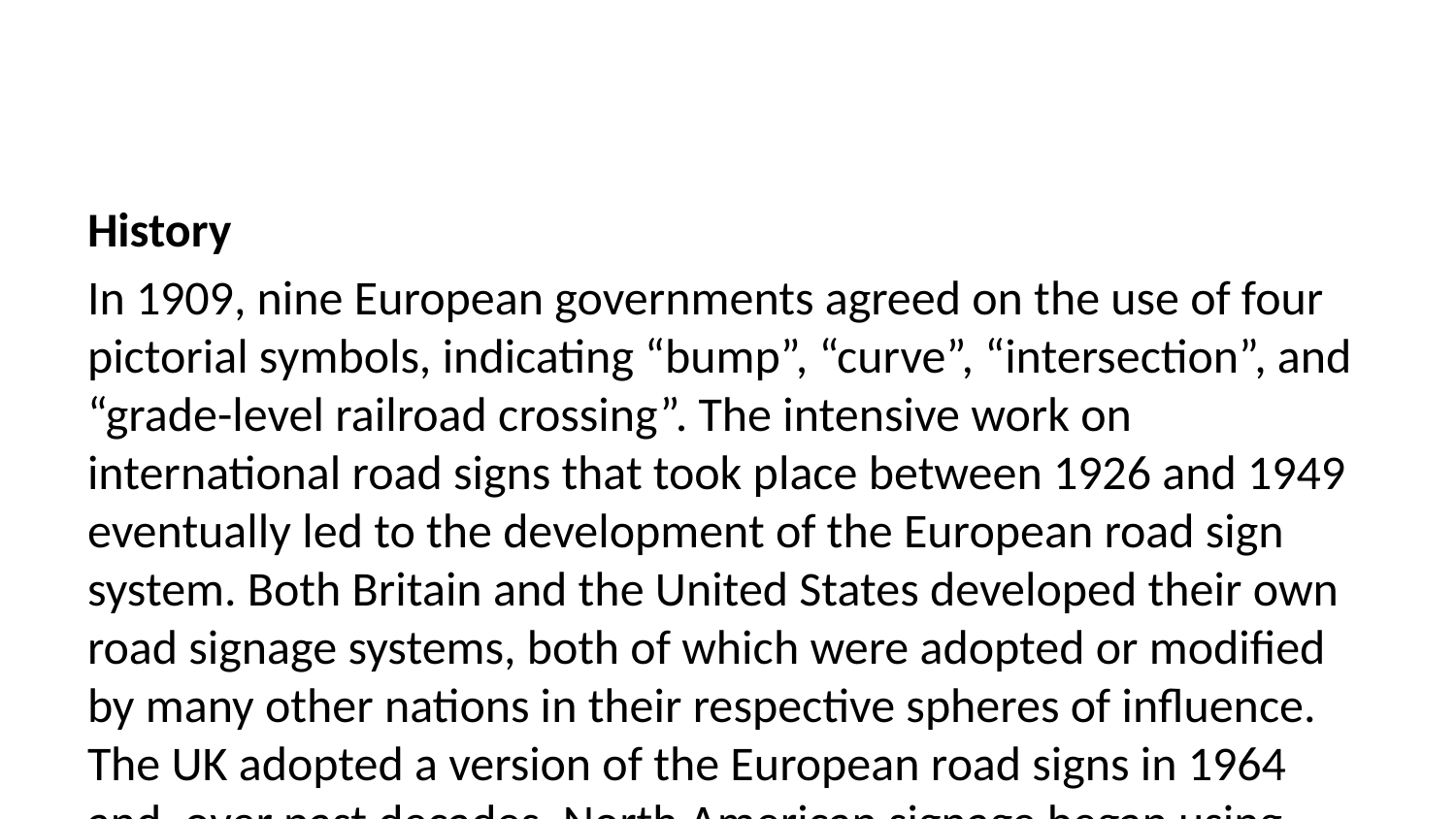

History
In 1909, nine European governments agreed on the use of four pictorial symbols, indicating “bump”, “curve”, “intersection”, and “grade-level railroad crossing”. The intensive work on international road signs that took place between 1926 and 1949 eventually led to the development of the European road sign system. Both Britain and the United States developed their own road signage systems, both of which were adopted or modified by many other nations in their respective spheres of influence. The UK adopted a version of the European road signs in 1964 and, over past decades, North American signage began using some symbols and graphics mixed in with English.